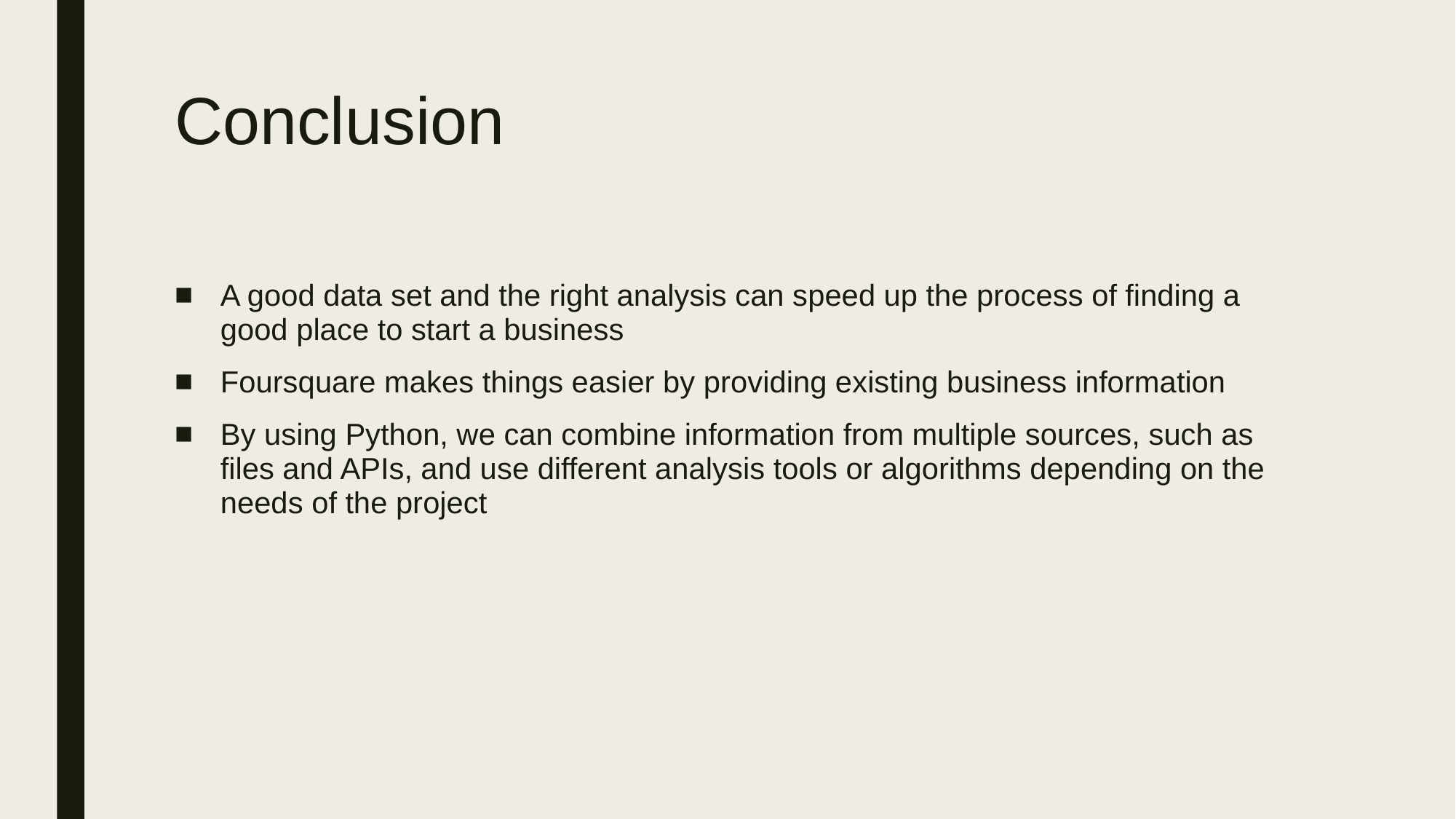

# Conclusion
A good data set and the right analysis can speed up the process of finding a good place to start a business
Foursquare makes things easier by providing existing business information
By using Python, we can combine information from multiple sources, such as files and APIs, and use different analysis tools or algorithms depending on the needs of the project